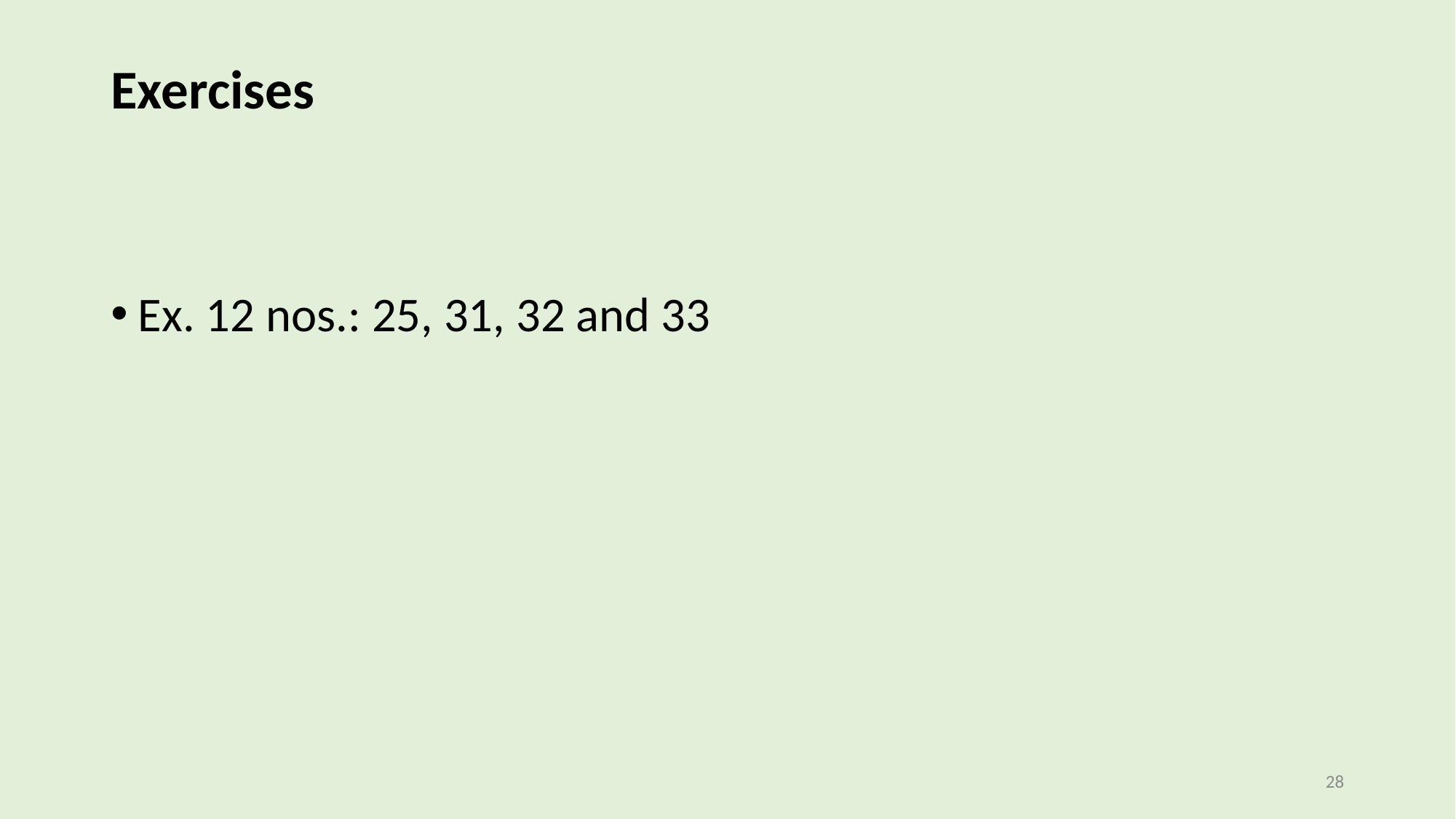

# Exercises

Ex. 12 nos.: 25, 31, 32 and 33
28